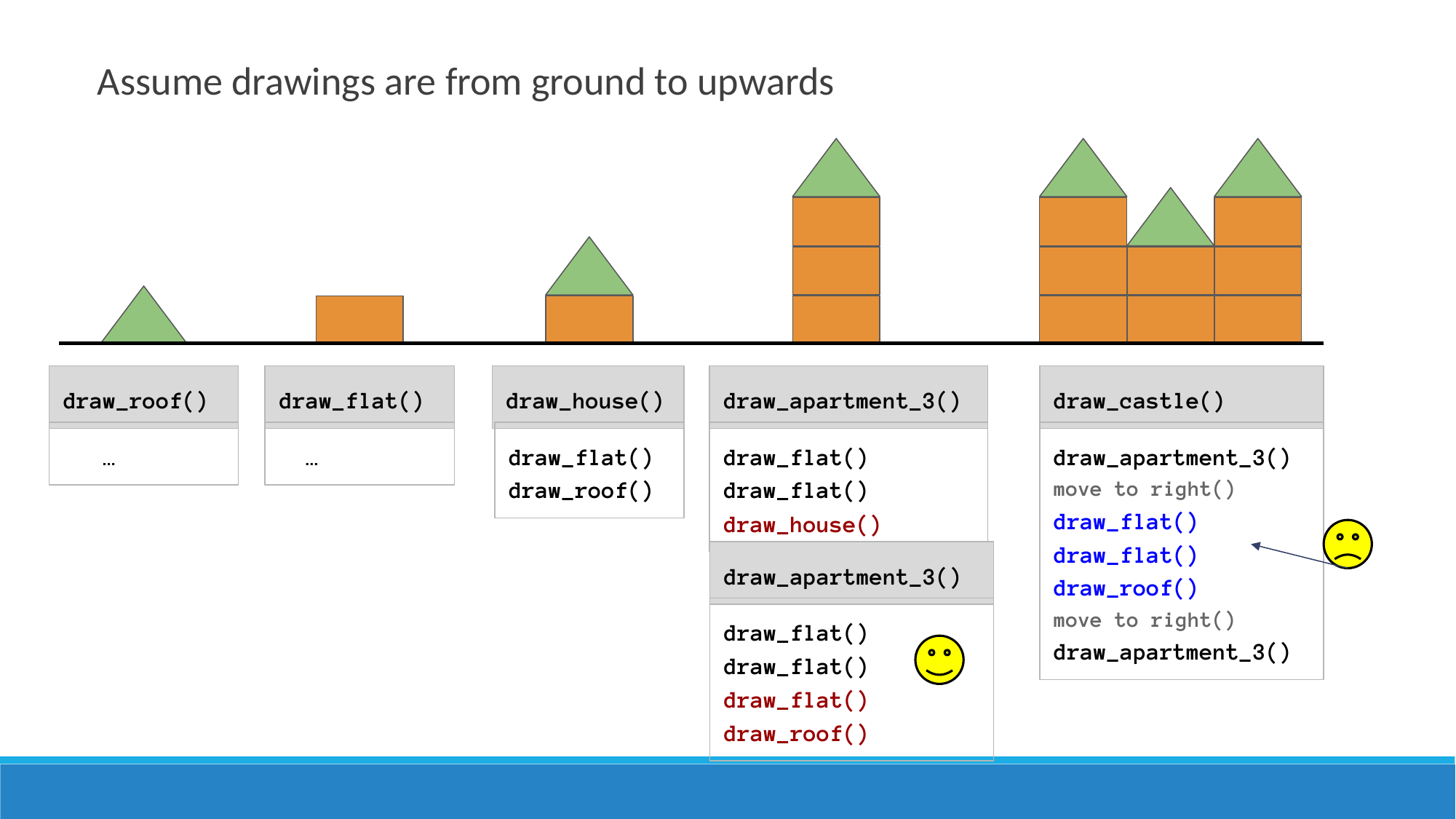

Assume drawings are from ground to upwards

draw_apartment_3()
draw_flat()
draw_flat()
draw_house()
draw_house()
draw_flat()
draw_roof()
draw_castle()
draw_apartment_3()
move to right()
draw_flat()
draw_flat()
draw_roof()
move to right()
draw_apartment_3()
draw_roof()
   …
draw_flat()
  …

draw_apartment_3()
draw_flat()
draw_flat()
draw_flat()
draw_roof()